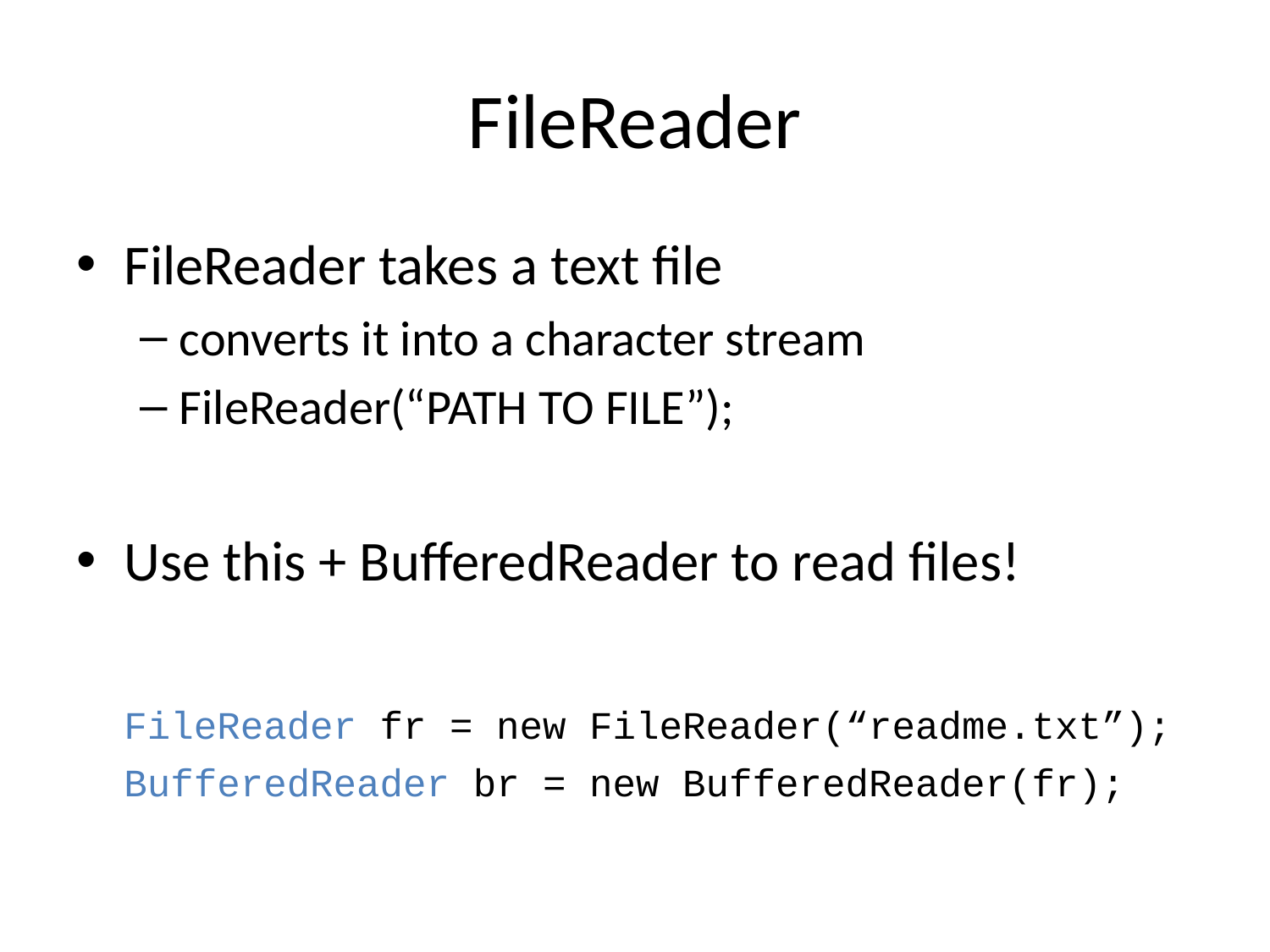

# FileReader
FileReader takes a text file
converts it into a character stream
FileReader(“PATH TO FILE”);

Use this + BufferedReader to read files!

	FileReader fr = new FileReader(“readme.txt”);
	BufferedReader br = new BufferedReader(fr);